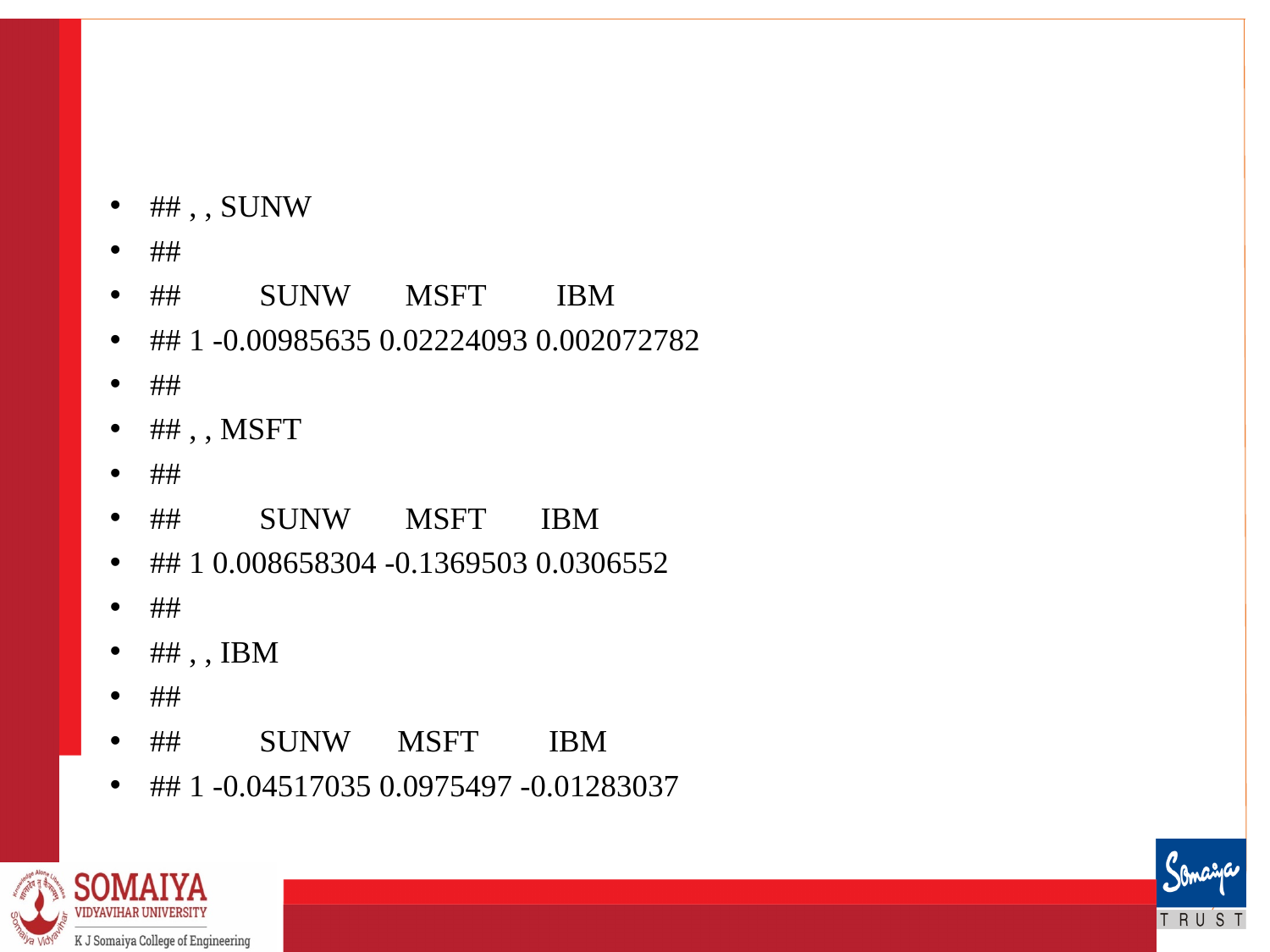

#
## , , SUNW
##
##          SUNW       MSFT         IBM
## 1 -0.00985635 0.02224093 0.002072782
##
## , , MSFT
##
##          SUNW       MSFT       IBM
## 1 0.008658304 -0.1369503 0.0306552
##
## , , IBM
##
##          SUNW      MSFT         IBM
## 1 -0.04517035 0.0975497 -0.01283037